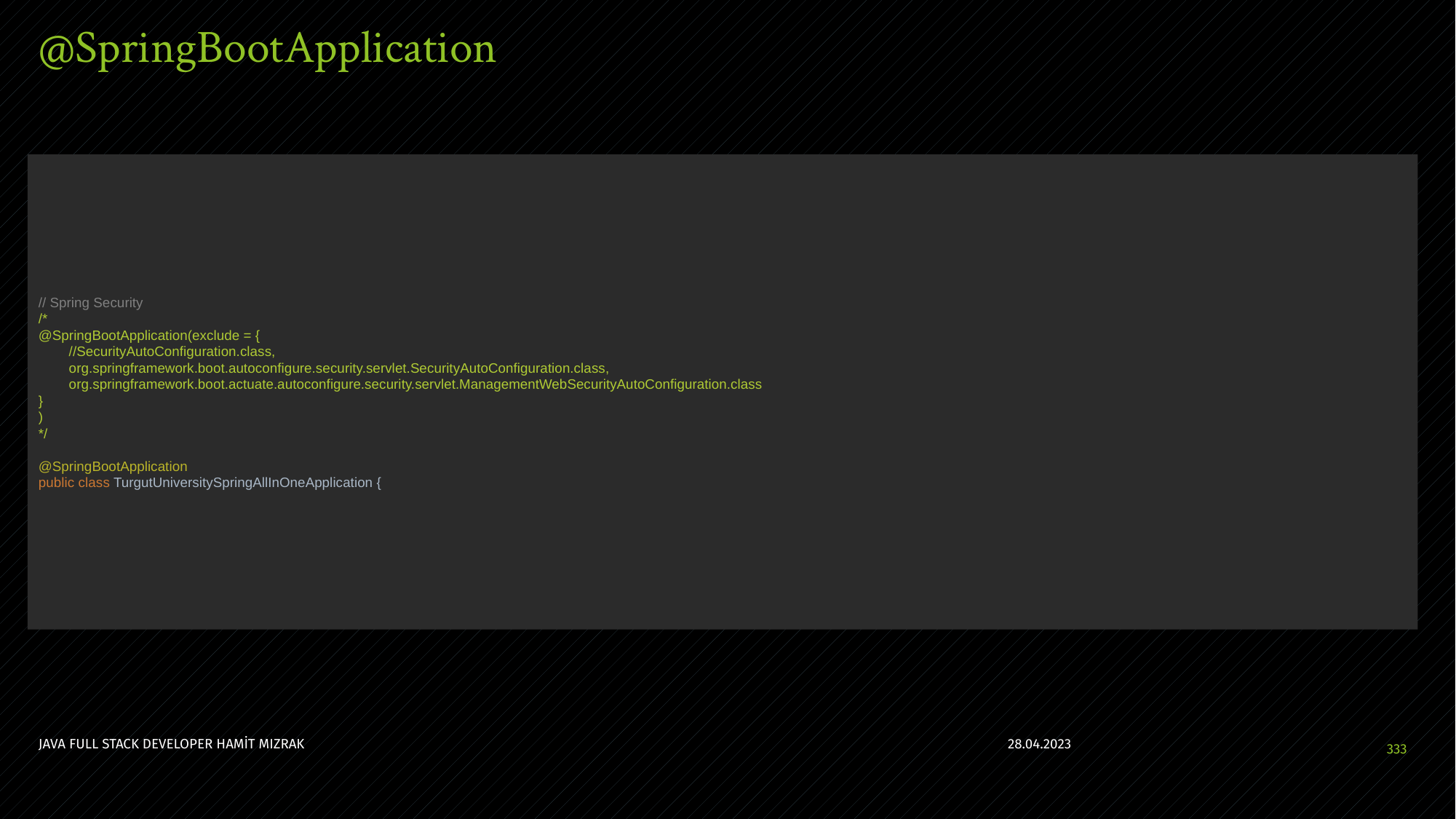

# @SpringBootApplication
// Spring Security
/*
@SpringBootApplication(exclude = {
        //SecurityAutoConfiguration.class,
        org.springframework.boot.autoconfigure.security.servlet.SecurityAutoConfiguration.class,
        org.springframework.boot.actuate.autoconfigure.security.servlet.ManagementWebSecurityAutoConfiguration.class
}
)
*/
@SpringBootApplication
public class TurgutUniversitySpringAllInOneApplication {
JAVA FULL STACK DEVELOPER HAMİT MIZRAK
28.04.2023
333